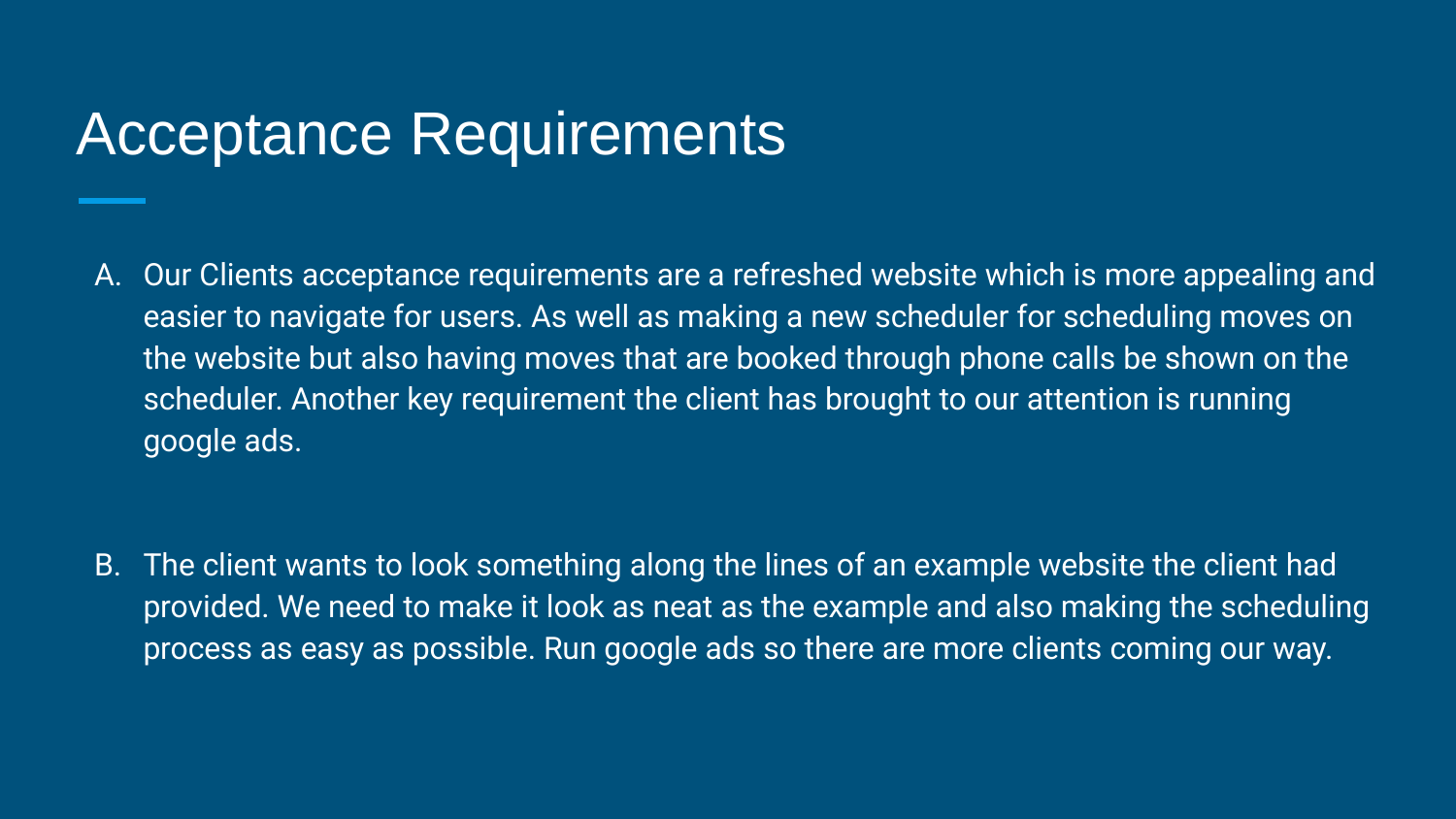

# Acceptance Requirements
Our Clients acceptance requirements are a refreshed website which is more appealing and easier to navigate for users. As well as making a new scheduler for scheduling moves on the website but also having moves that are booked through phone calls be shown on the scheduler. Another key requirement the client has brought to our attention is running google ads.

The client wants to look something along the lines of an example website the client had provided. We need to make it look as neat as the example and also making the scheduling process as easy as possible. Run google ads so there are more clients coming our way.